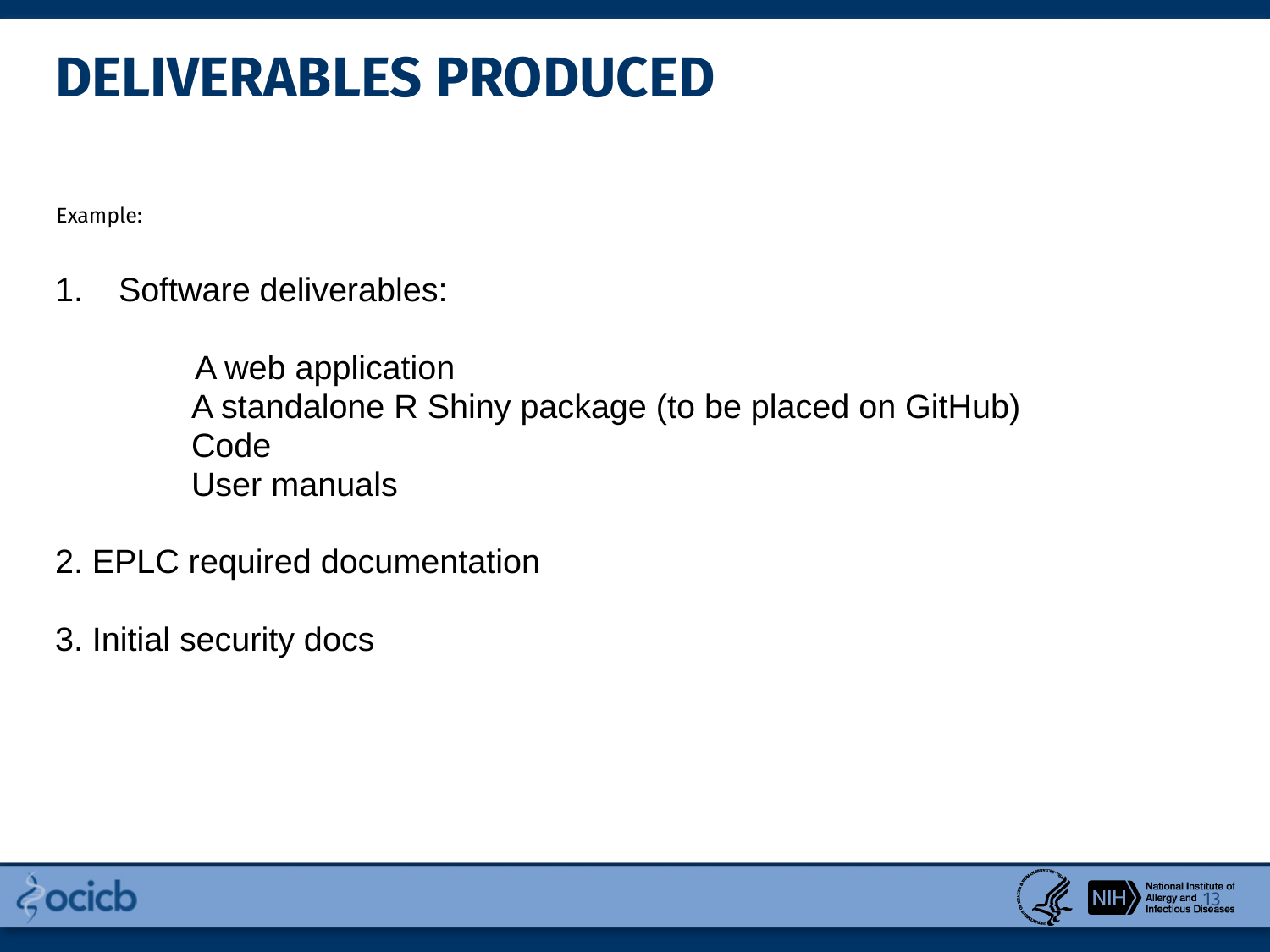

# DELIVERABLES PRODUCED
Example:
Software deliverables:

               A web application
	 A standalone R Shiny package (to be placed on GitHub)
	 Code
	 User manuals

2. EPLC required documentation

3. Initial security docs

13